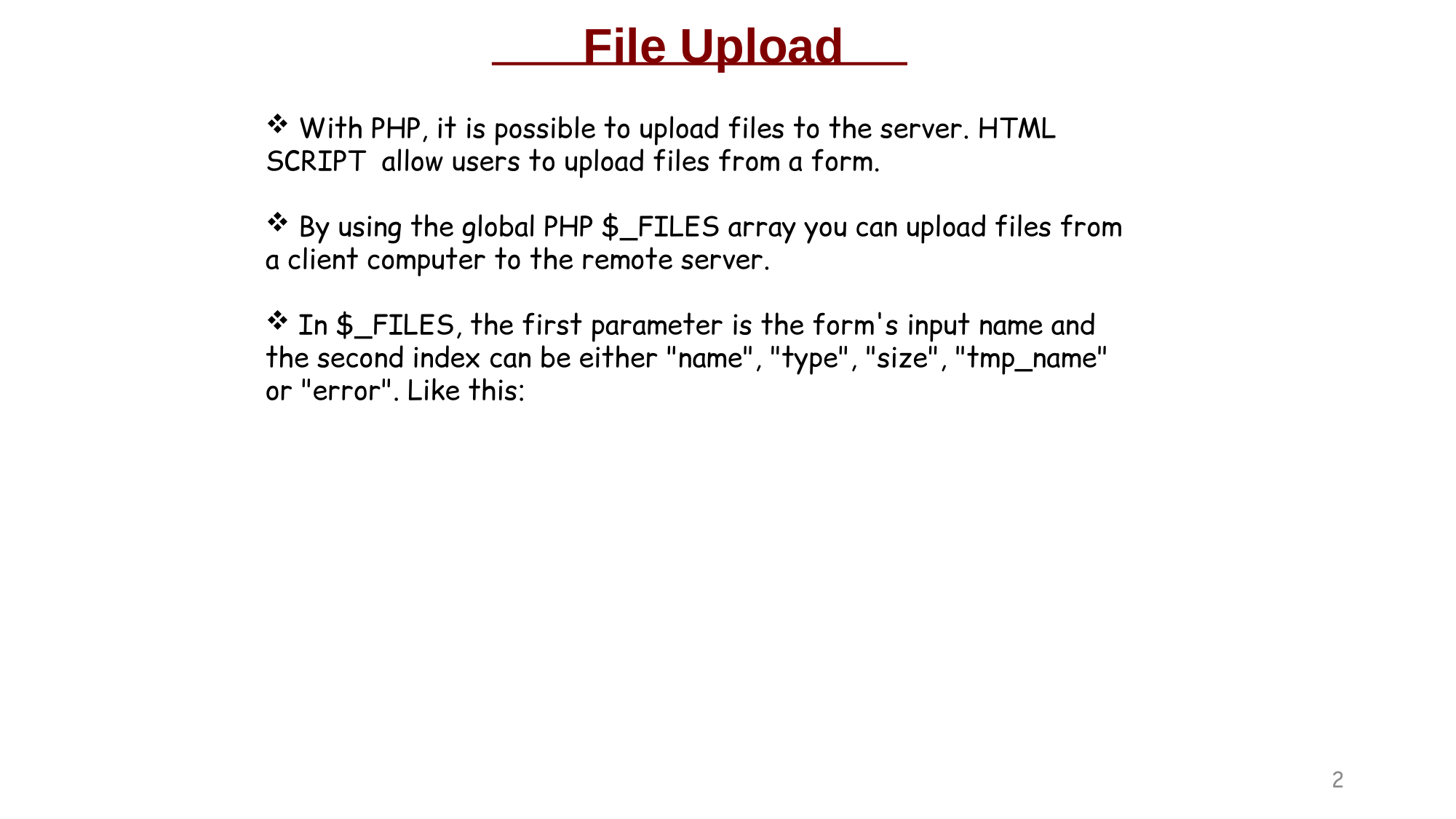

File Upload

 With PHP, it is possible to upload files to the server. HTML SCRIPT  allow users to upload files from a form.

 By using the global PHP $_FILES array you can upload files from a client computer to the remote server.

 In $_FILES, the first parameter is the form's input name and the second index can be either "name", "type", "size", "tmp_name" or "error". Like this:

2